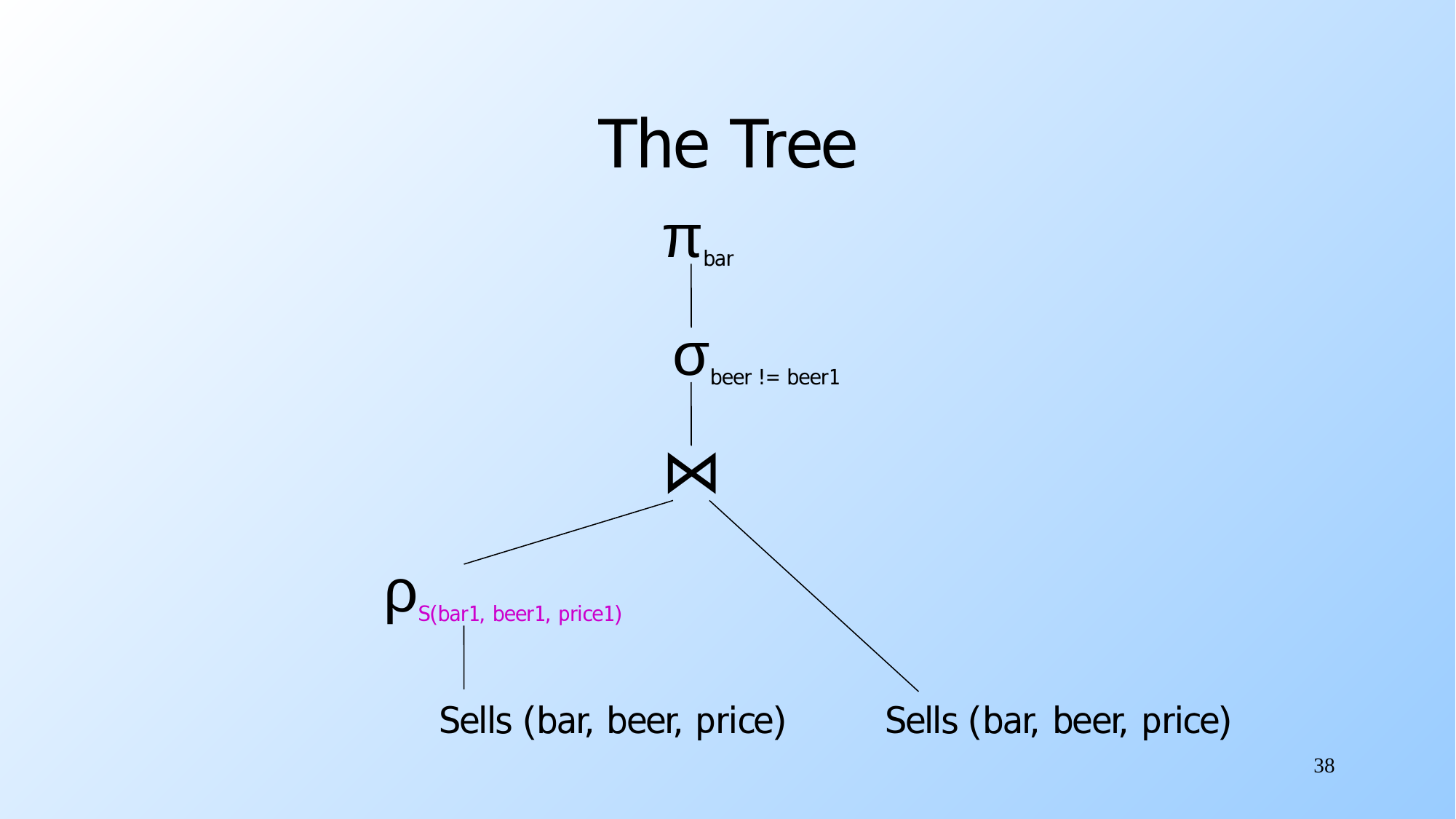

# The Tree
πbar

σbeer != beer1

⋈

ρS(bar1, beer1, price1)

Sells (bar, beer, price)
Sells (bar, beer, price)
38